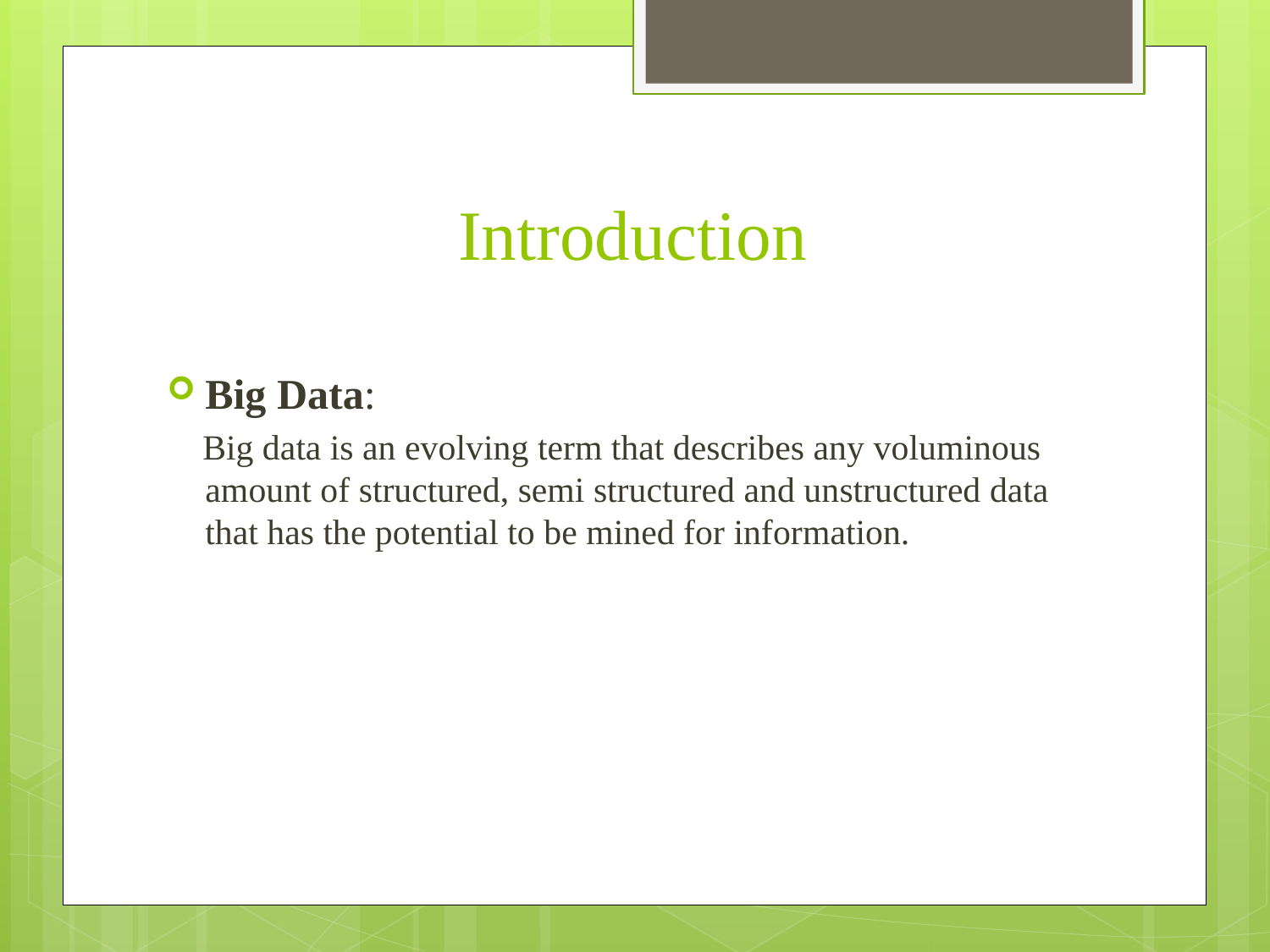

# Introduction

Big Data:
    Big data is an evolving term that describes any voluminous amount of structured, semi structured and unstructured data that has the potential to be mined for information.